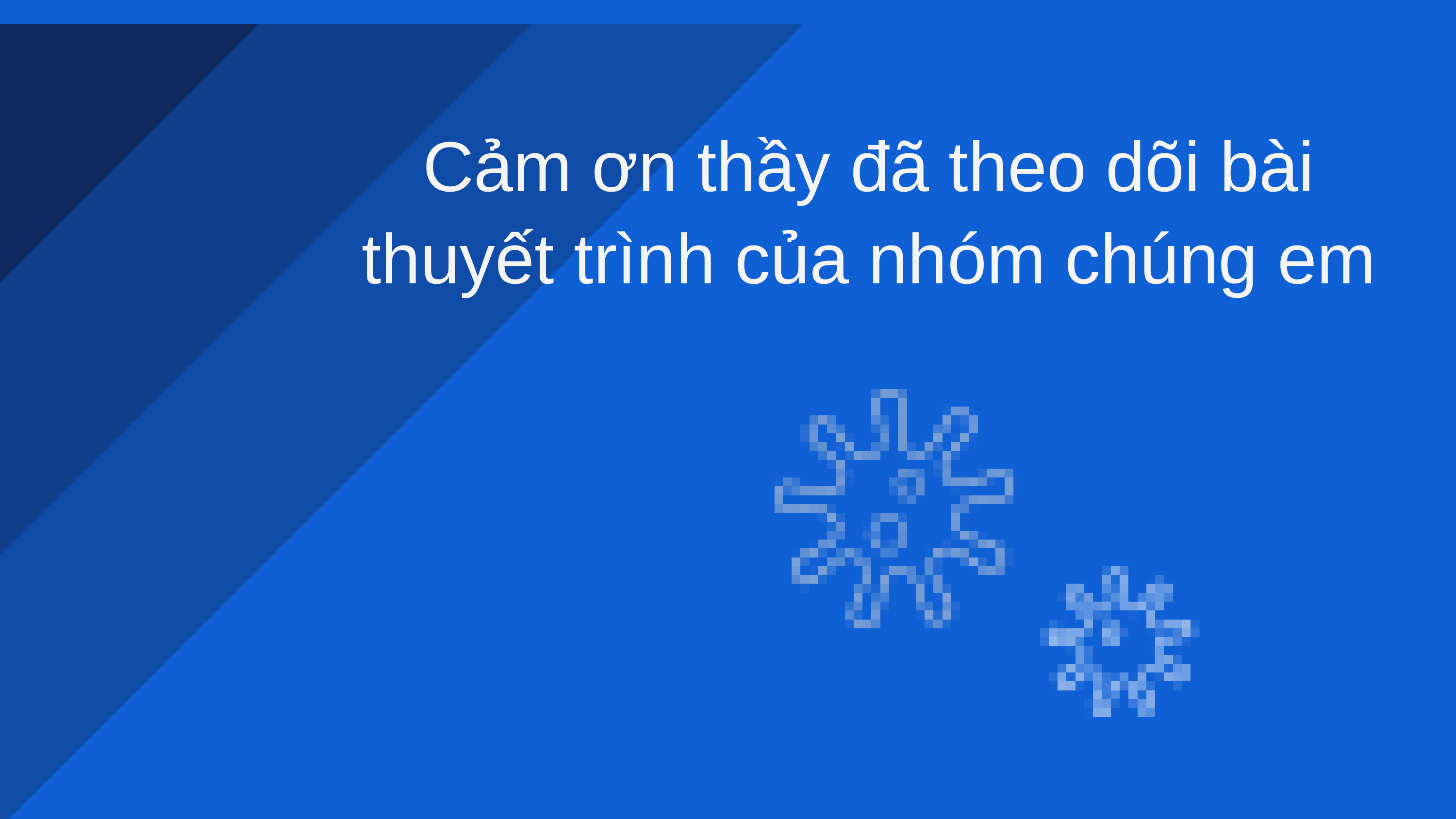

Cảm ơn thầy đã theo dõi bài thuyết trình của nhóm chúng em